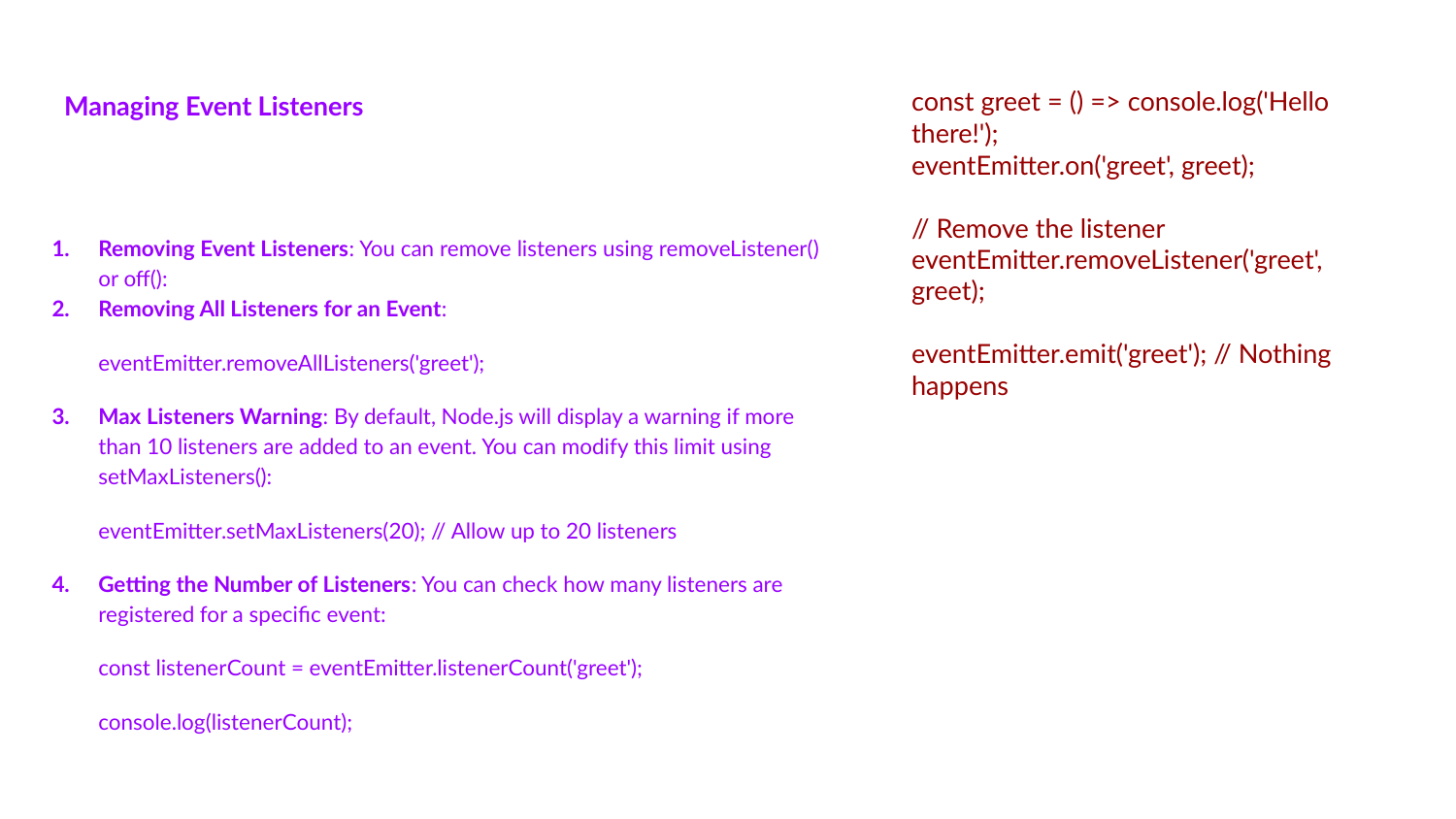

# Managing Event Listeners
const greet = () => console.log('Hello there!');
eventEmitter.on('greet', greet);

// Remove the listener
eventEmitter.removeListener('greet', greet);

eventEmitter.emit('greet'); // Nothing happens

Removing Event Listeners: You can remove listeners using removeListener() or off():
Removing All Listeners for an Event:
eventEmitter.removeAllListeners('greet');
Max Listeners Warning: By default, Node.js will display a warning if more than 10 listeners are added to an event. You can modify this limit using setMaxListeners():
eventEmitter.setMaxListeners(20); // Allow up to 20 listeners
Getting the Number of Listeners: You can check how many listeners are registered for a specific event:
const listenerCount = eventEmitter.listenerCount('greet');
console.log(listenerCount);